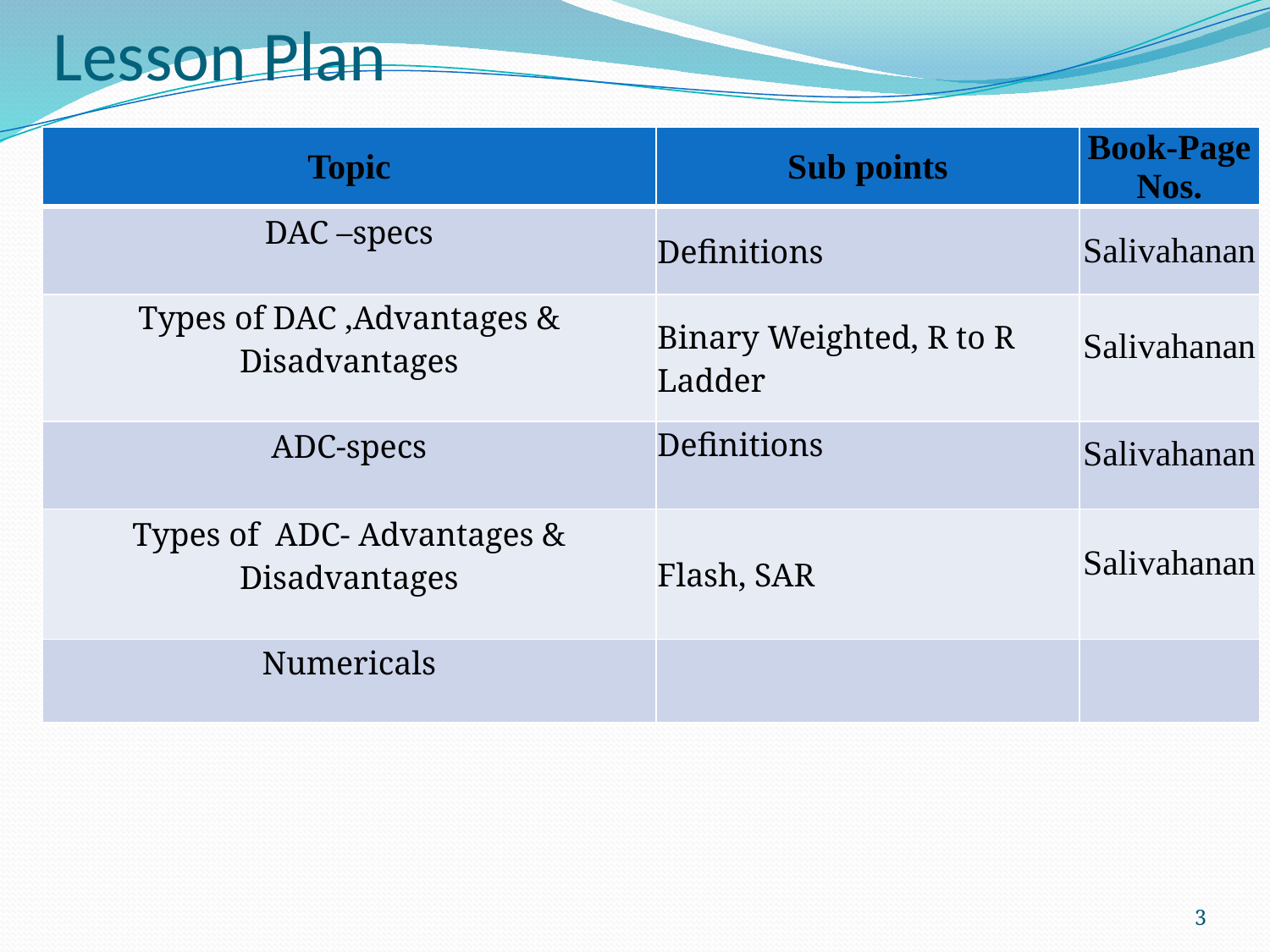

# Lesson Plan
| Topic | Sub points | Book-Page Nos. |
| --- | --- | --- |
| DAC –specs | Definitions | Salivahanan |
| Types of DAC ,Advantages & Disadvantages | Binary Weighted, R to R Ladder | Salivahanan |
| ADC-specs | Definitions | Salivahanan |
| Types of ADC- Advantages & Disadvantages | Flash, SAR | Salivahanan |
| Numericals |  |  |
3